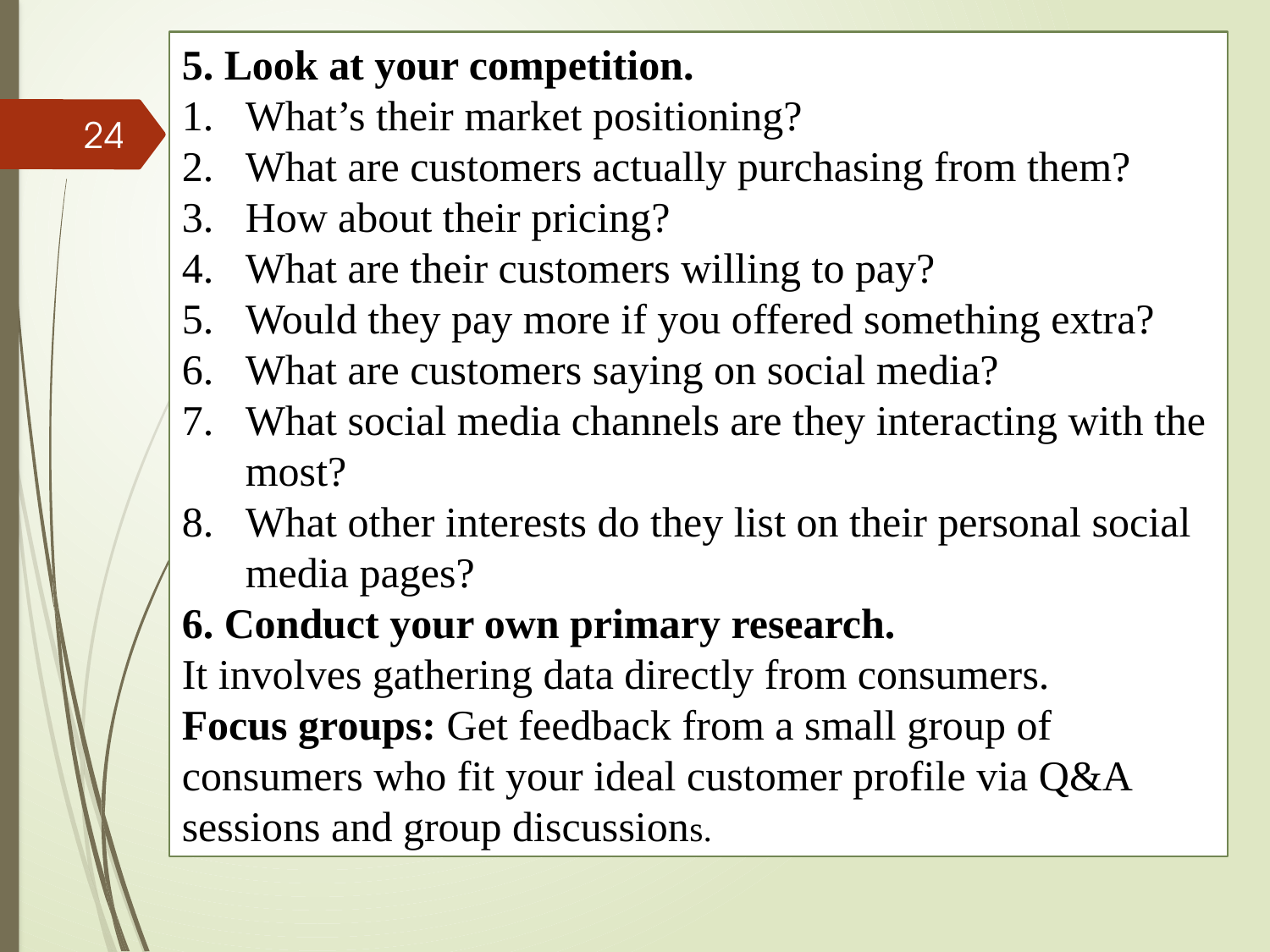

5. Look at your competition.
What’s their market positioning?
What are customers actually purchasing from them?
How about their pricing?
What are their customers willing to pay?
Would they pay more if you offered something extra?
What are customers saying on social media?
What social media channels are they interacting with the most?
What other interests do they list on their personal social media pages?
6. Conduct your own primary research.
It involves gathering data directly from consumers.
Focus groups: Get feedback from a small group of consumers who fit your ideal customer profile via Q&A sessions and group discussions.

24